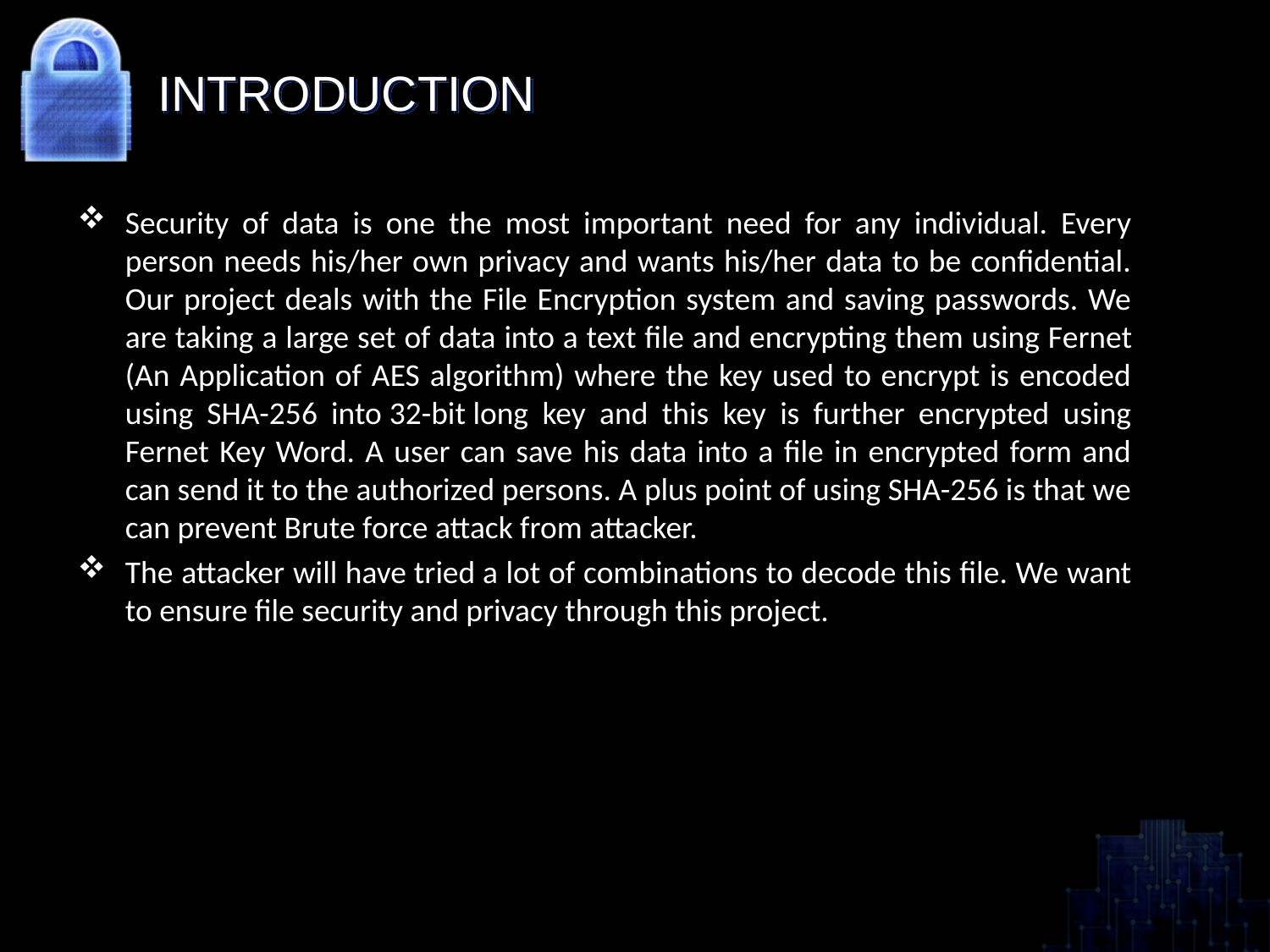

# INTRODUCTION
Security of data is one the most important need for any individual. Every person needs his/her own privacy and wants his/her data to be confidential. Our project deals with the File Encryption system and saving passwords. We are taking a large set of data into a text file and encrypting them using Fernet (An Application of AES algorithm) where the key used to encrypt is encoded using SHA-256 into 32-bit long key and this key is further encrypted using Fernet Key Word. A user can save his data into a file in encrypted form and can send it to the authorized persons. A plus point of using SHA-256 is that we can prevent Brute force attack from attacker.
The attacker will have tried a lot of combinations to decode this file. We want to ensure file security and privacy through this project.